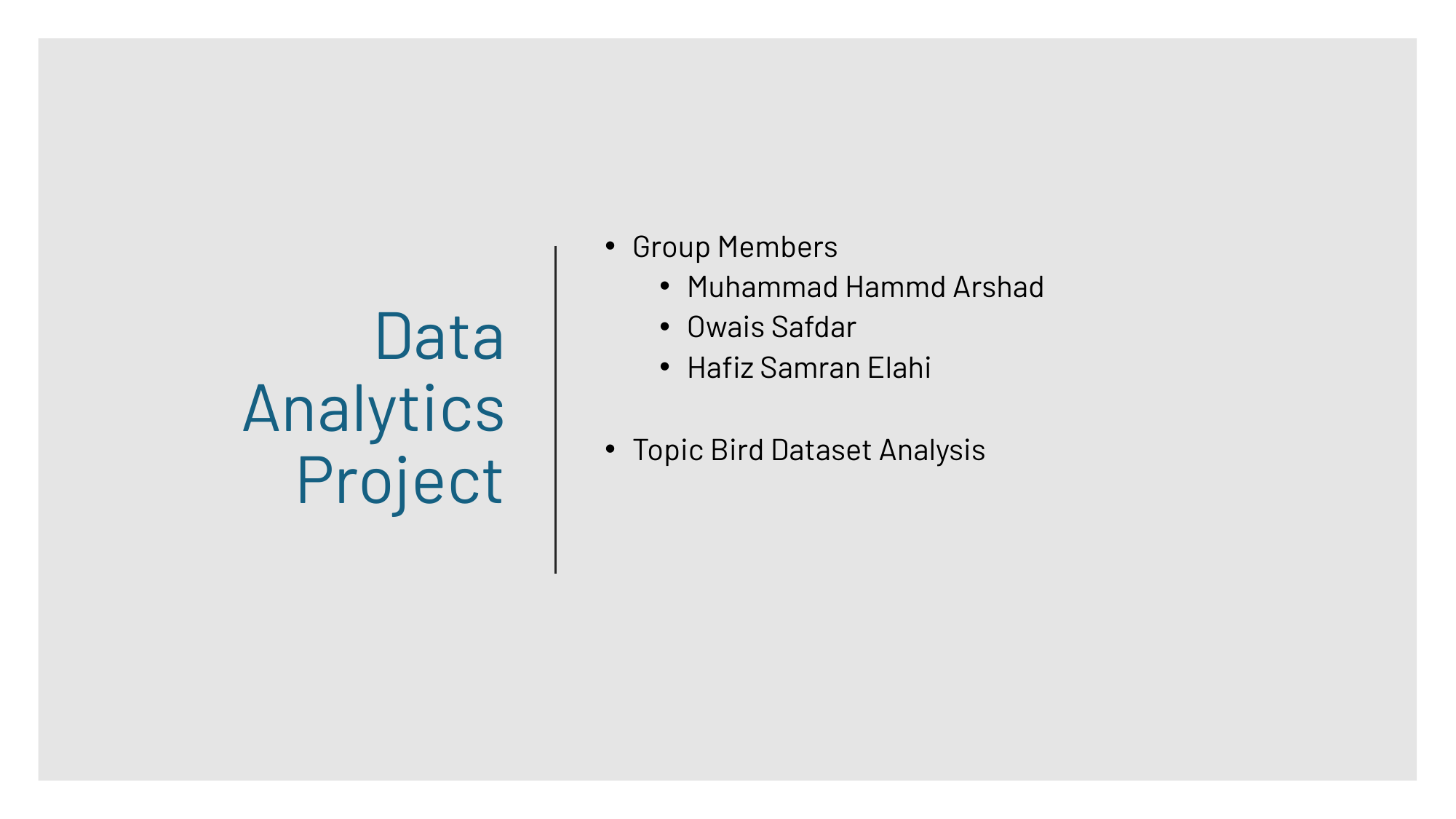

# Data Analytics Project
Group Members
Muhammad Hammd Arshad
Owais Safdar
Hafiz Samran Elahi
Topic Bird Dataset Analysis